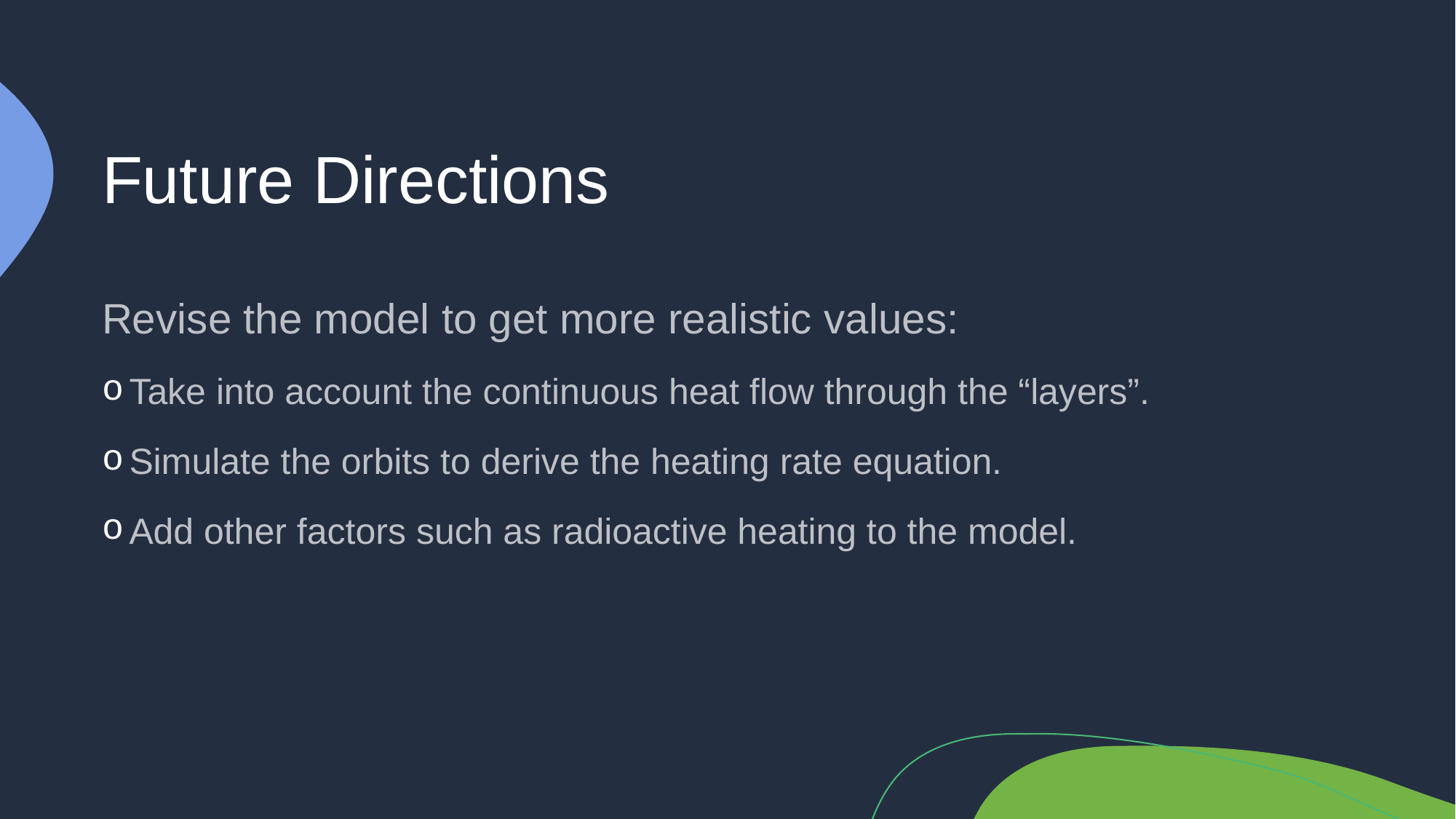

# Future Directions
Revise the model to get more realistic values:
Take into account the continuous heat flow through the “layers”.
Simulate the orbits to derive the heating rate equation.
Add other factors such as radioactive heating to the model.